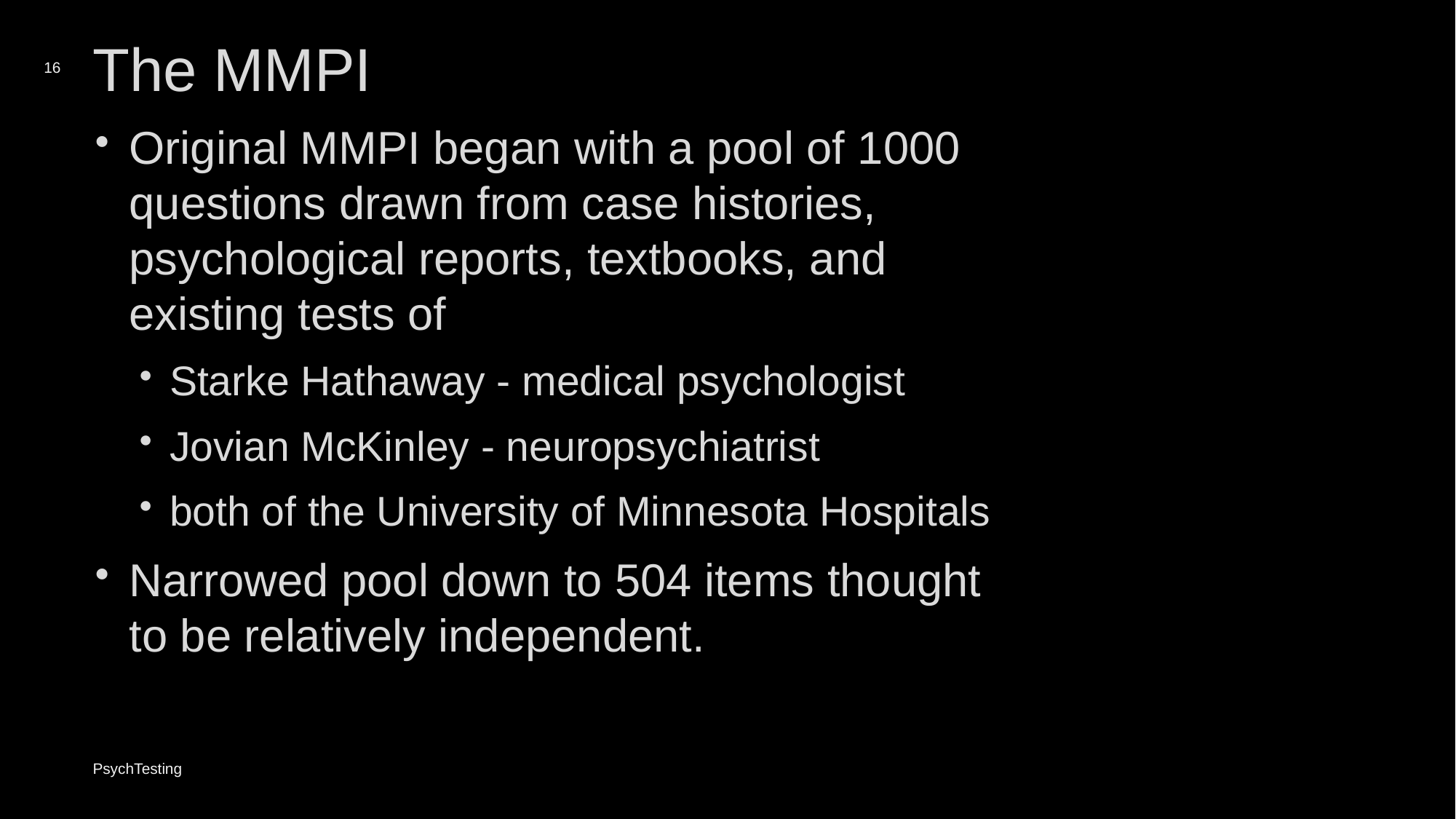

# The MMPI
16
Original MMPI began with a pool of 1000 questions drawn from case histories, psychological reports, textbooks, and existing tests of
Starke Hathaway - medical psychologist
Jovian McKinley - neuropsychiatrist
both of the University of Minnesota Hospitals
Narrowed pool down to 504 items thought to be relatively independent.
PsychTesting